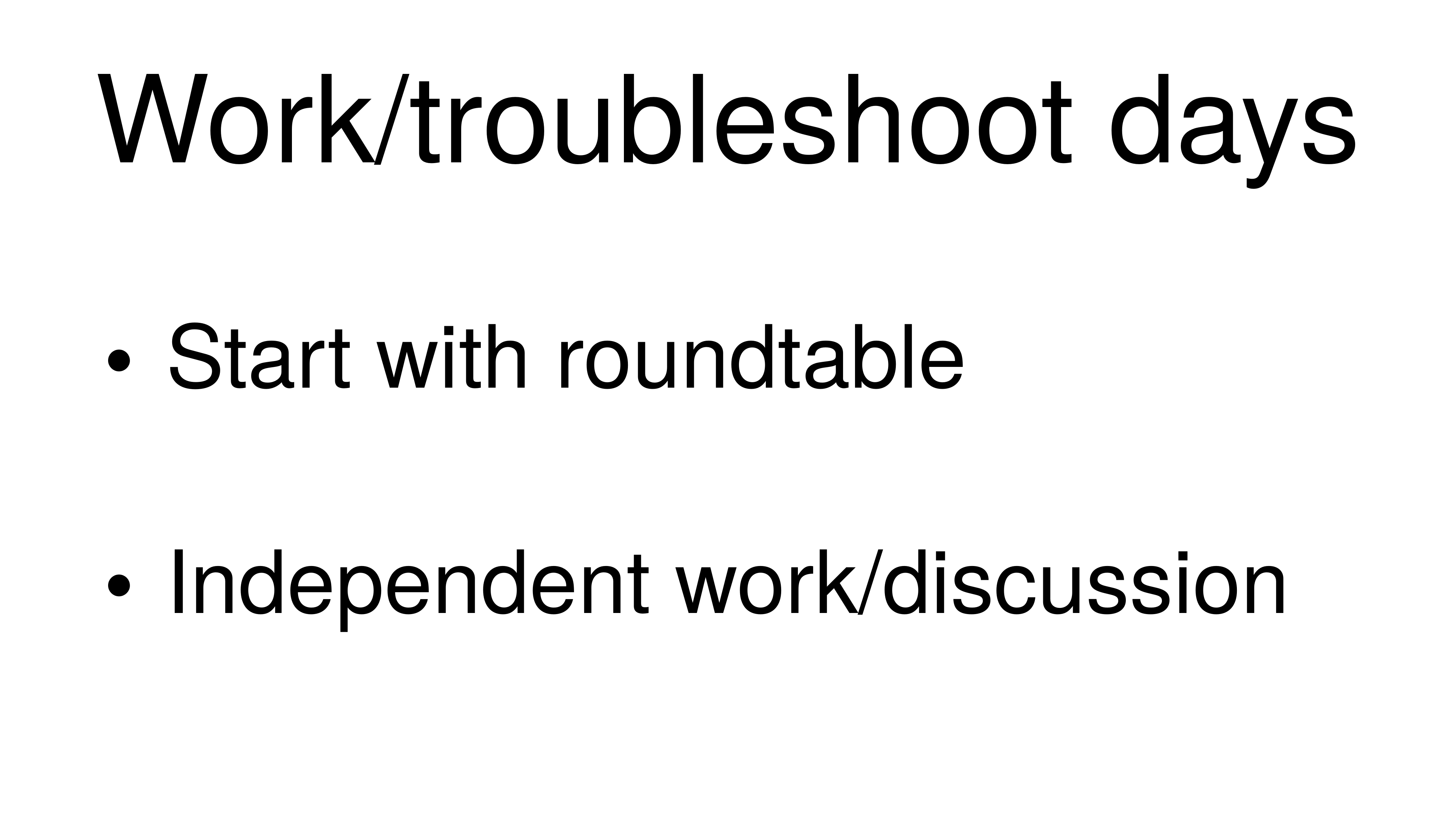

# Work/troubleshoot days
 Start with roundtable
 Independent work/discussion